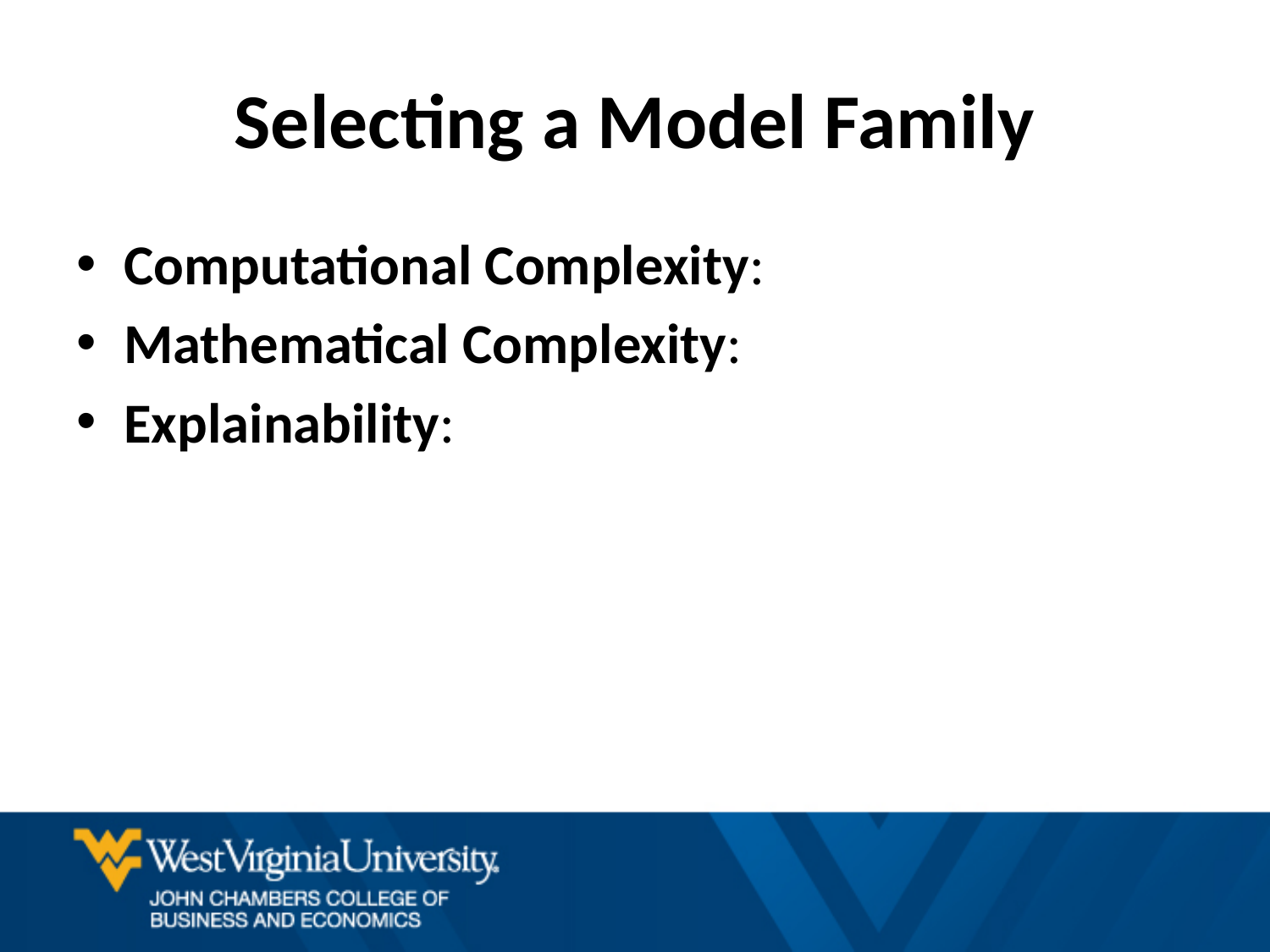

# Selecting a Model Family
Computational Complexity:
Mathematical Complexity:
Explainability: